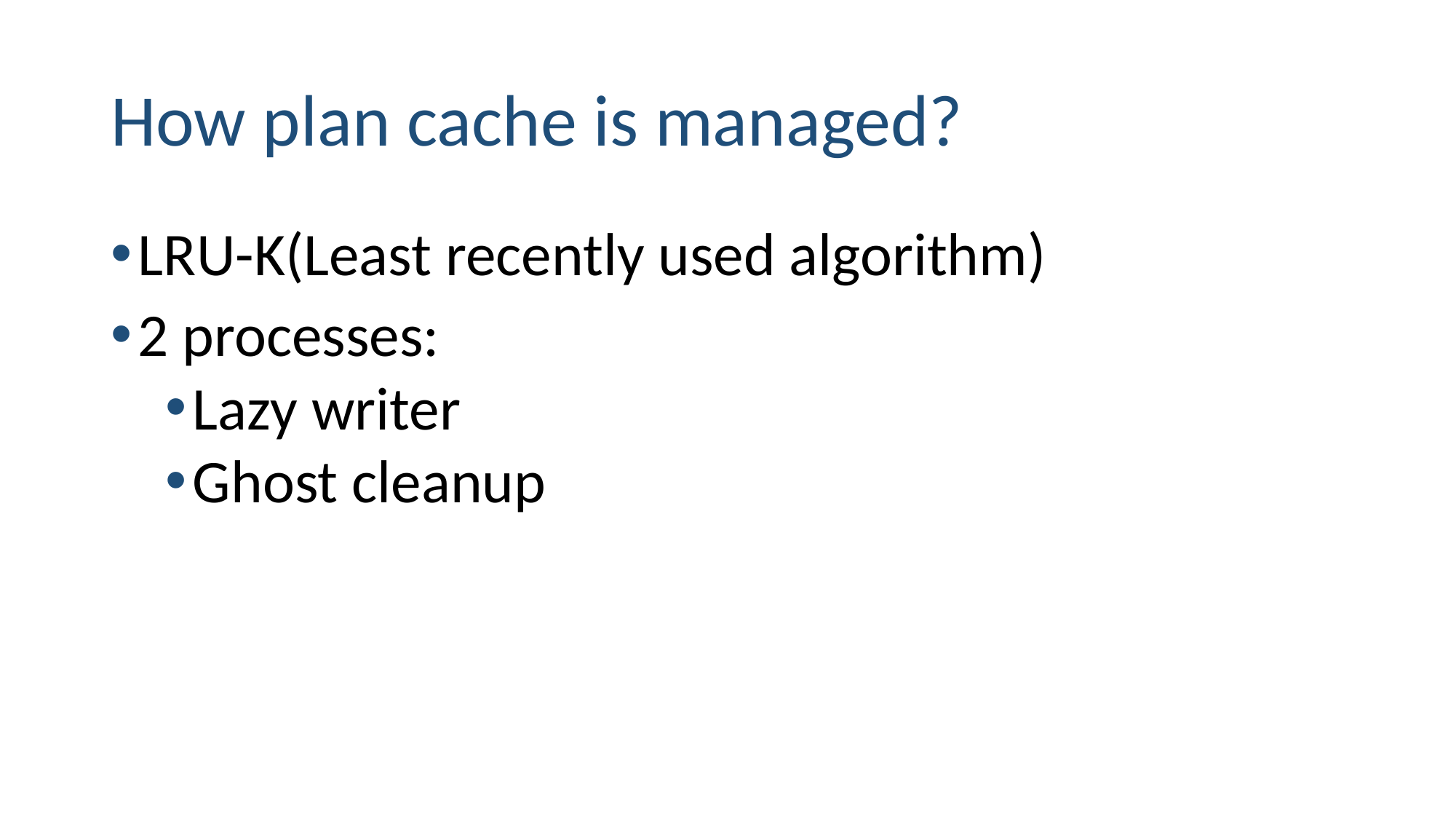

# How plan cache is managed?
LRU-K(Least recently used algorithm)
2 processes:
Lazy writer
Ghost cleanup